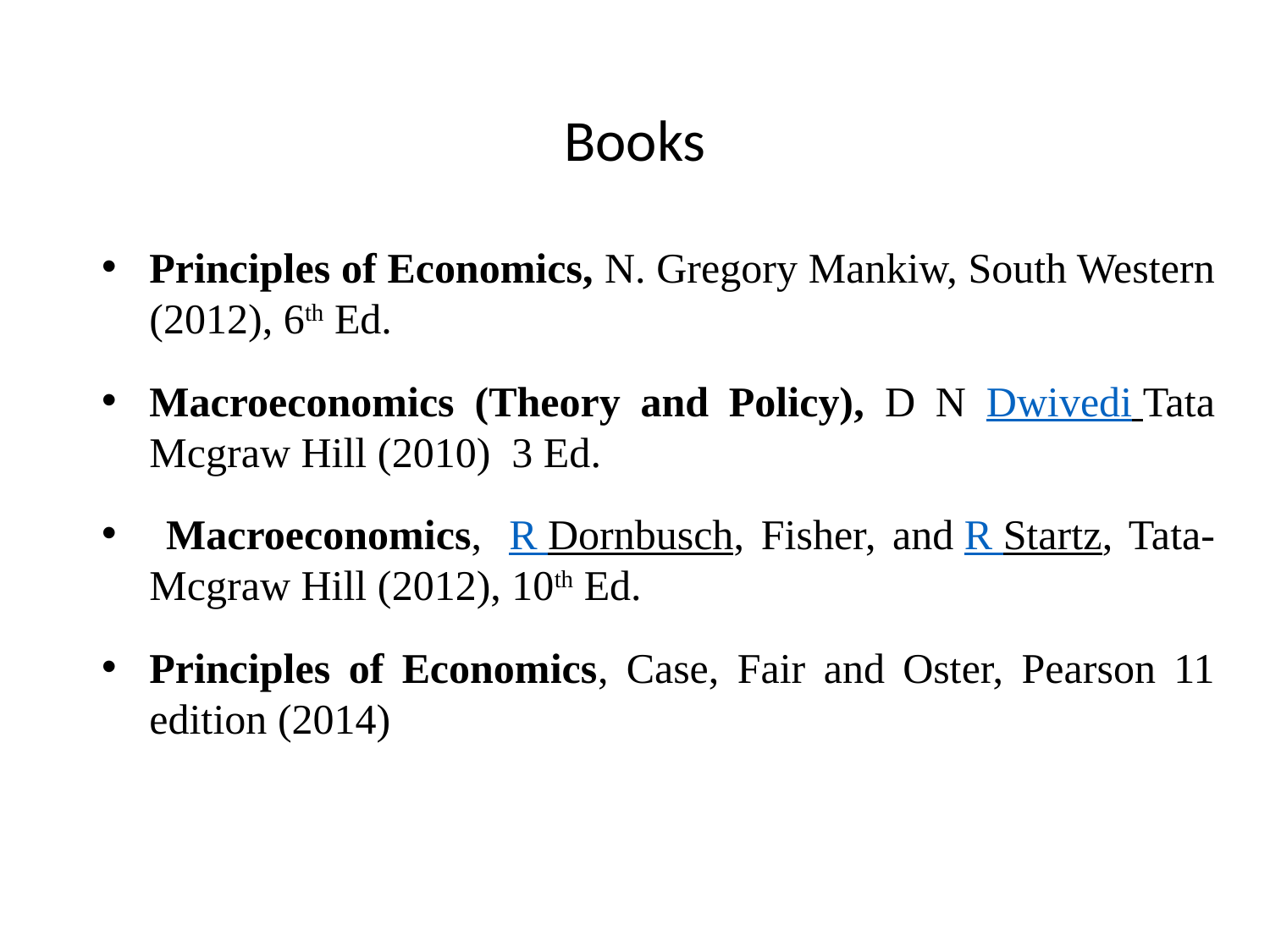

# Books
Principles of Economics, N. Gregory Mankiw, South Western (2012), 6th Ed.
Macroeconomics (Theory and Policy), D N Dwivedi Tata Mcgraw Hill (2010)  3 Ed.
 Macroeconomics,  R Dornbusch, Fisher, and R Startz, Tata-Mcgraw Hill (2012), 10th Ed.
Principles of Economics, Case, Fair and Oster, Pearson 11 edition (2014)